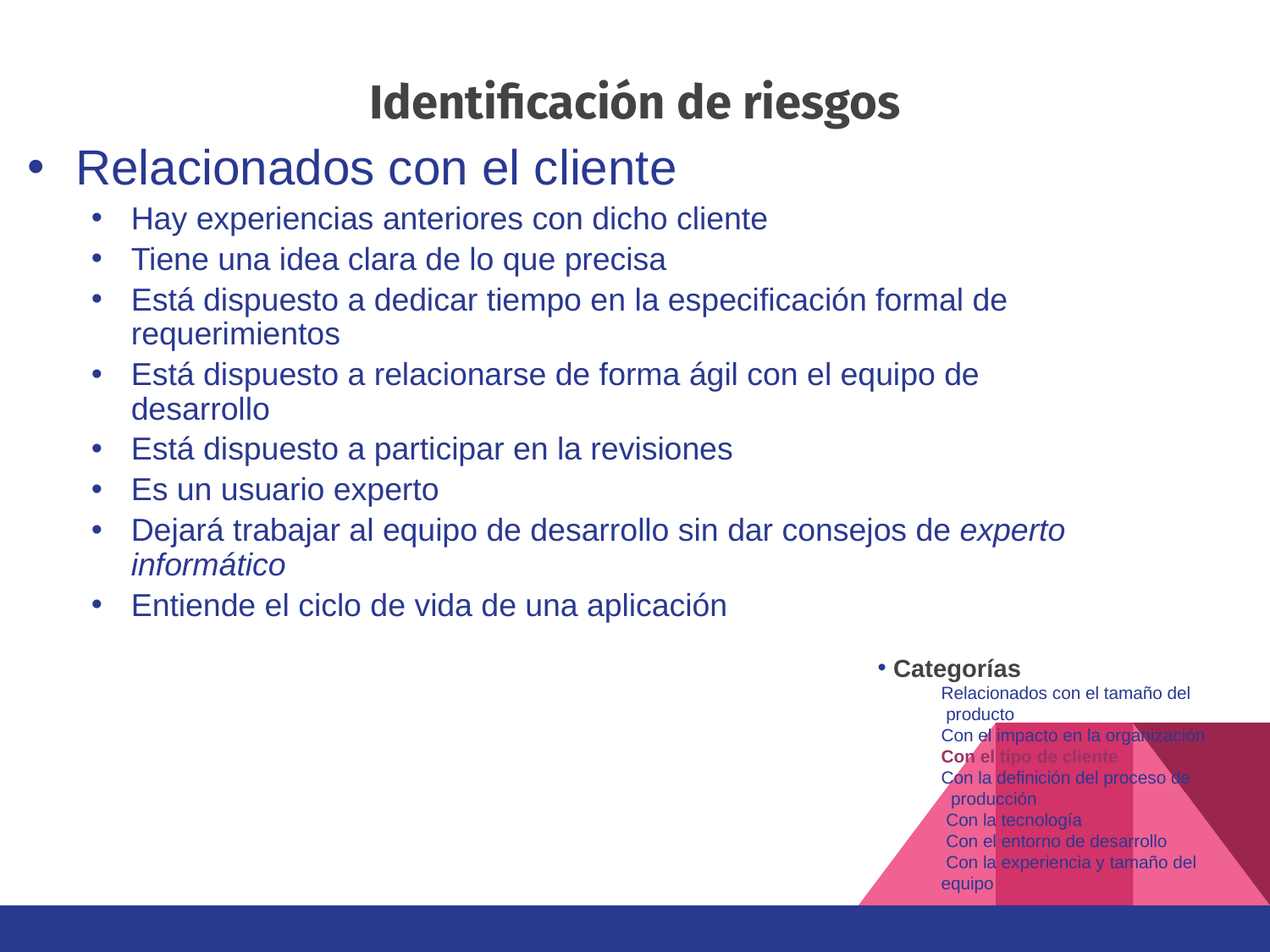

# Identificación de riesgos
Relacionados con el cliente
Hay experiencias anteriores con dicho cliente
Tiene una idea clara de lo que precisa
Está dispuesto a dedicar tiempo en la especificación formal de requerimientos
Está dispuesto a relacionarse de forma ágil con el equipo de desarrollo
Está dispuesto a participar en la revisiones
Es un usuario experto
Dejará trabajar al equipo de desarrollo sin dar consejos de experto informático
Entiende el ciclo de vida de una aplicación
 Categorías
Relacionados con el tamaño del
 producto
Con el impacto en la organización
Con el tipo de cliente
Con la definición del proceso de
  producción
 Con la tecnología
 Con el entorno de desarrollo
 Con la experiencia y tamaño del equipo